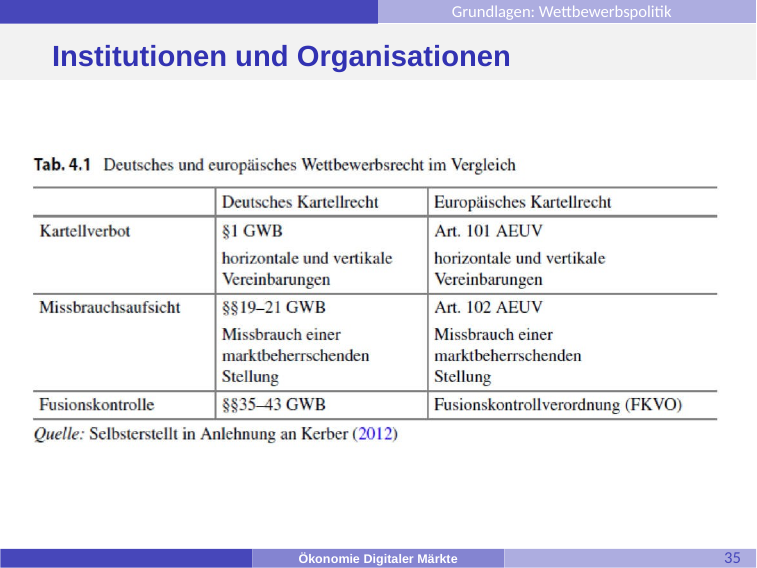

Grundlagen: Wettbewerbspolitik
# Institutionen und Organisationen

35